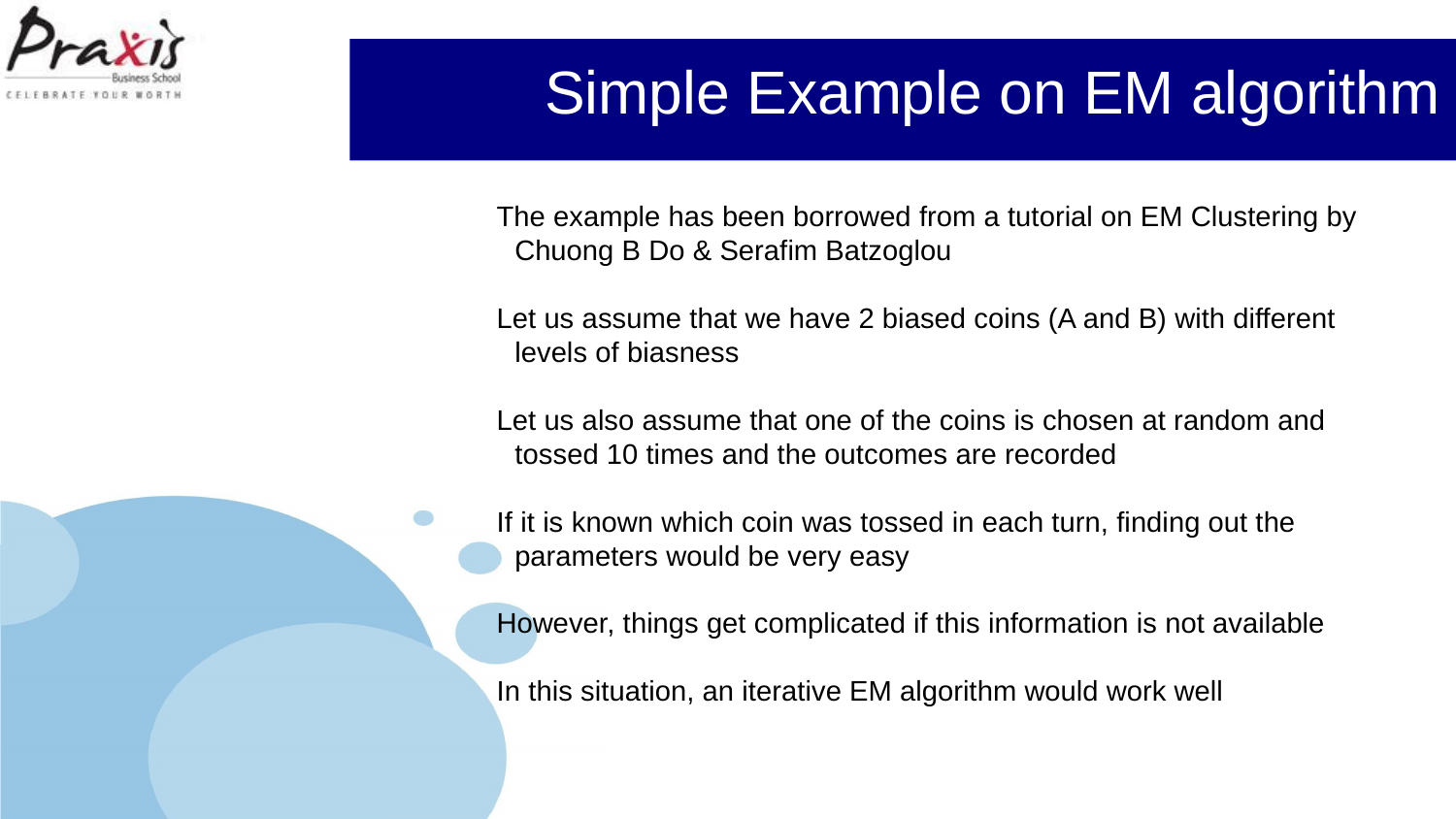

# Simple Example on EM algorithm
The example has been borrowed from a tutorial on EM Clustering by Chuong B Do & Serafim Batzoglou

Let us assume that we have 2 biased coins (A and B) with different levels of biasness

Let us also assume that one of the coins is chosen at random and tossed 10 times and the outcomes are recorded

If it is known which coin was tossed in each turn, finding out the parameters would be very easy

However, things get complicated if this information is not available

In this situation, an iterative EM algorithm would work well